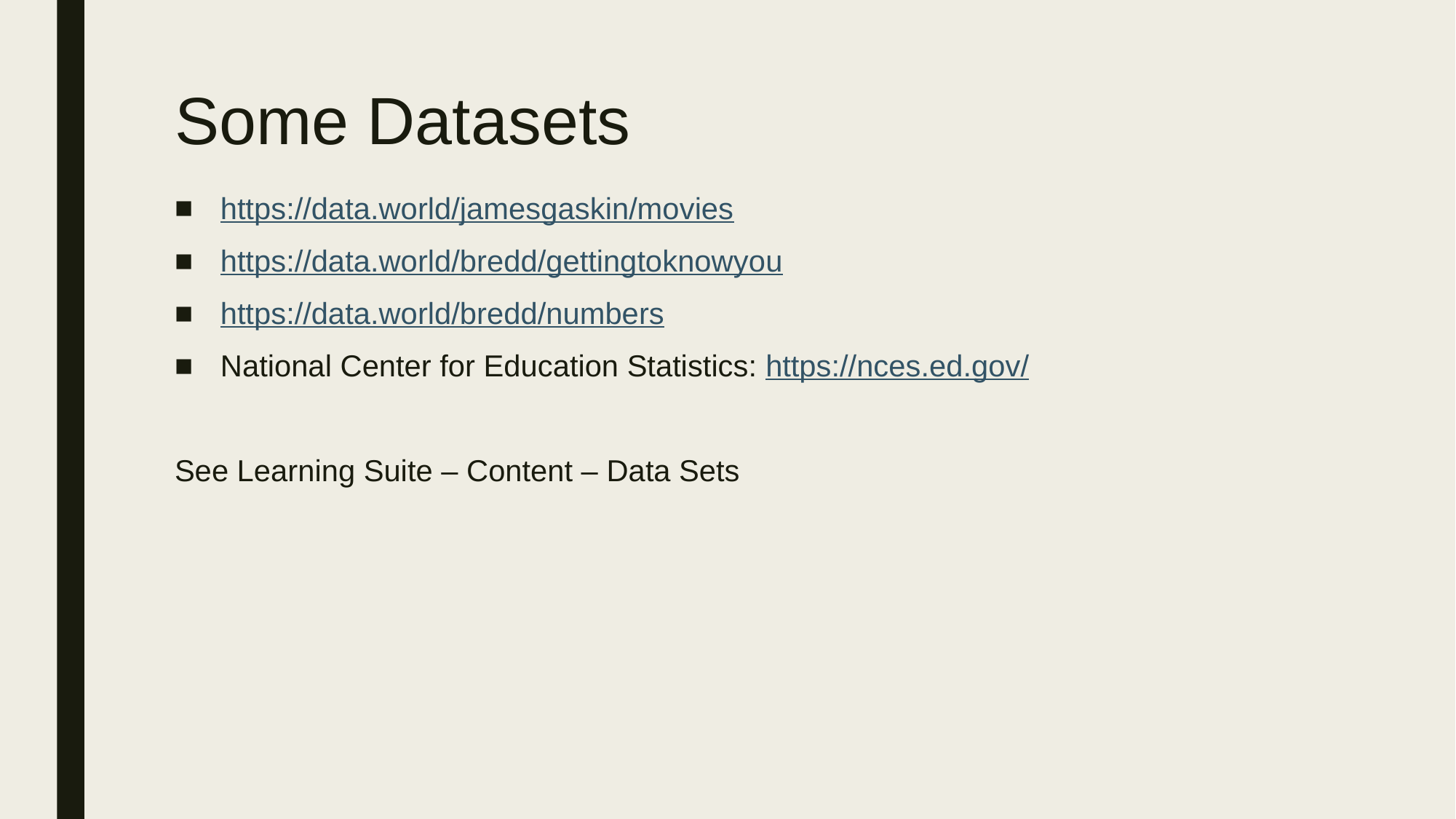

# Some Datasets
https://data.world/jamesgaskin/movies
https://data.world/bredd/gettingtoknowyou
https://data.world/bredd/numbers
National Center for Education Statistics: https://nces.ed.gov/

See Learning Suite – Content – Data Sets